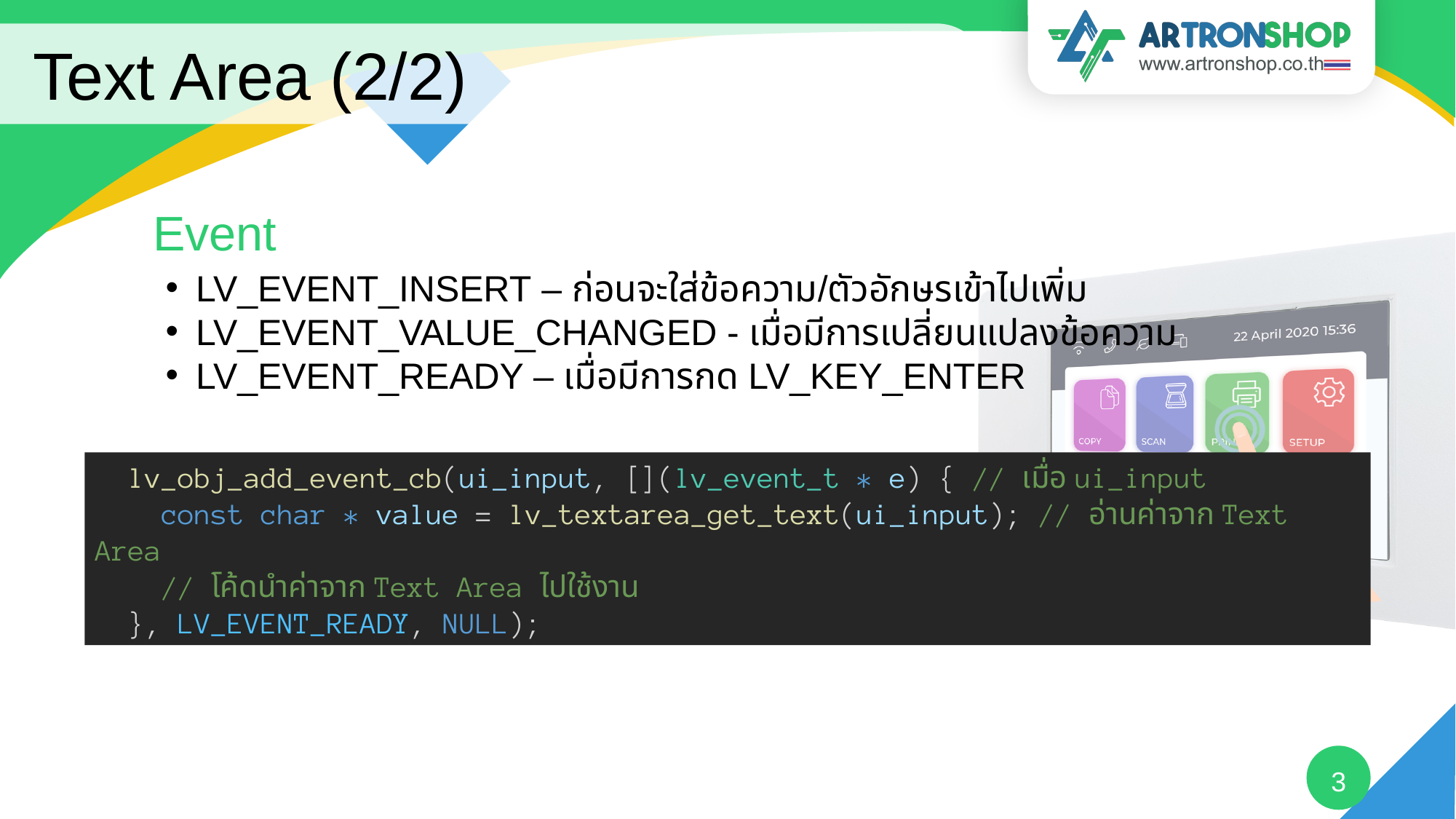

# Text Area (2/2)
Event
LV_EVENT_INSERT – ก่อนจะใส่ข้อความ/ตัวอักษรเข้าไปเพิ่ม
LV_EVENT_VALUE_CHANGED - เมื่อมีการเปลี่ยนแปลงข้อความ
LV_EVENT_READY – เมื่อมีการกด LV_KEY_ENTER
  lv_obj_add_event_cb(ui_input, [](lv_event_t * e) { // เมื่อ ui_input
    const char * value = lv_textarea_get_text(ui_input); // อ่านค่าจาก Text Area
    // โค้ดนำค่าจาก Text Area ไปใช้งาน
  }, LV_EVENT_READY, NULL);
3